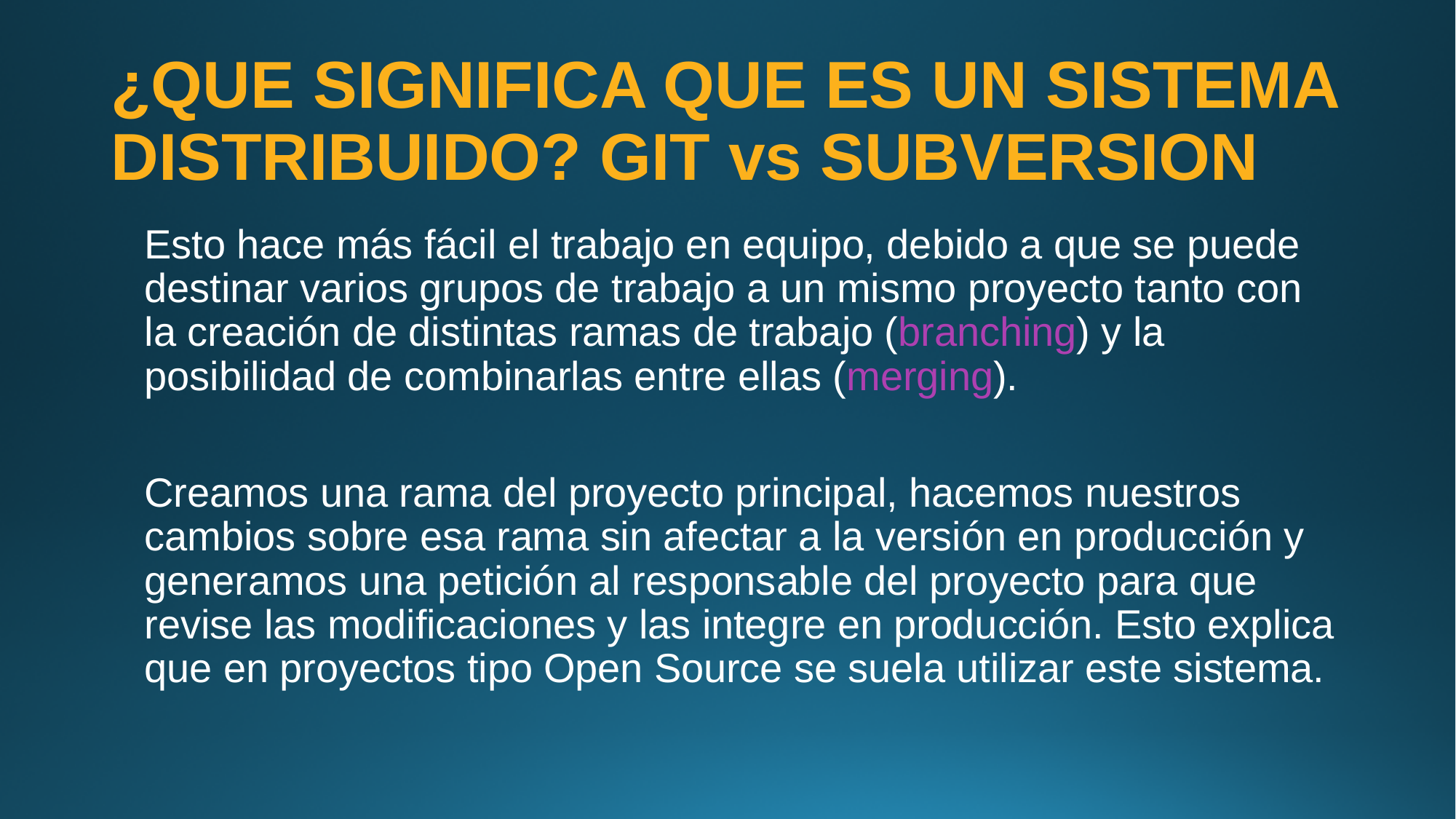

# ¿QUE SIGNIFICA QUE ES UN SISTEMA DISTRIBUIDO? GIT vs SUBVERSION
Esto hace más fácil el trabajo en equipo, debido a que se puede destinar varios grupos de trabajo a un mismo proyecto tanto con la creación de distintas ramas de trabajo (branching) y la posibilidad de combinarlas entre ellas (merging).

Creamos una rama del proyecto principal, hacemos nuestros cambios sobre esa rama sin afectar a la versión en producción y generamos una petición al responsable del proyecto para que revise las modificaciones y las integre en producción. Esto explica que en proyectos tipo Open Source se suela utilizar este sistema.